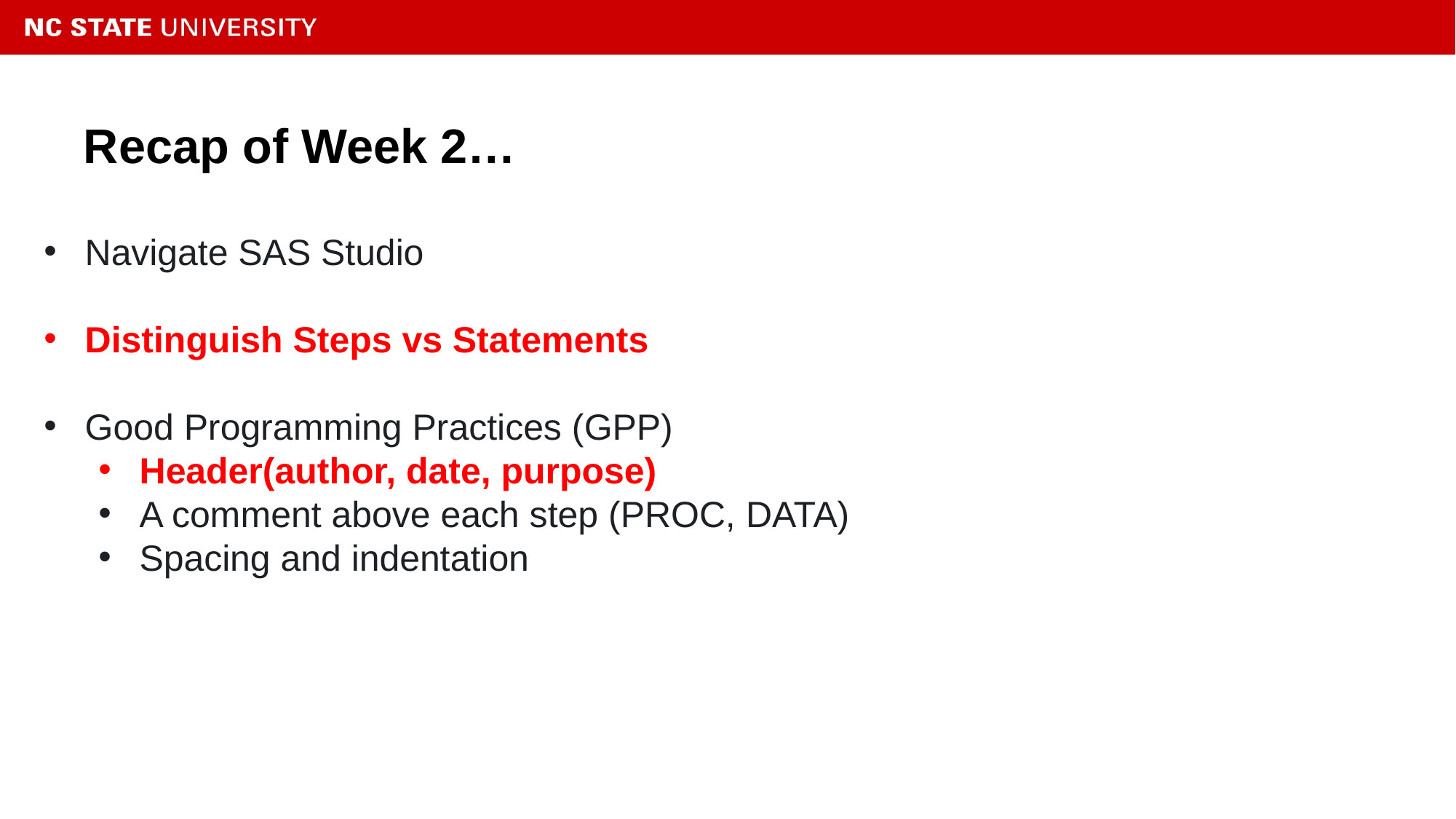

# Recap of Week 2…
Navigate SAS Studio

Distinguish Steps vs Statements

Good Programming Practices (GPP)
Header(author, date, purpose)
A comment above each step (PROC, DATA)
Spacing and indentation